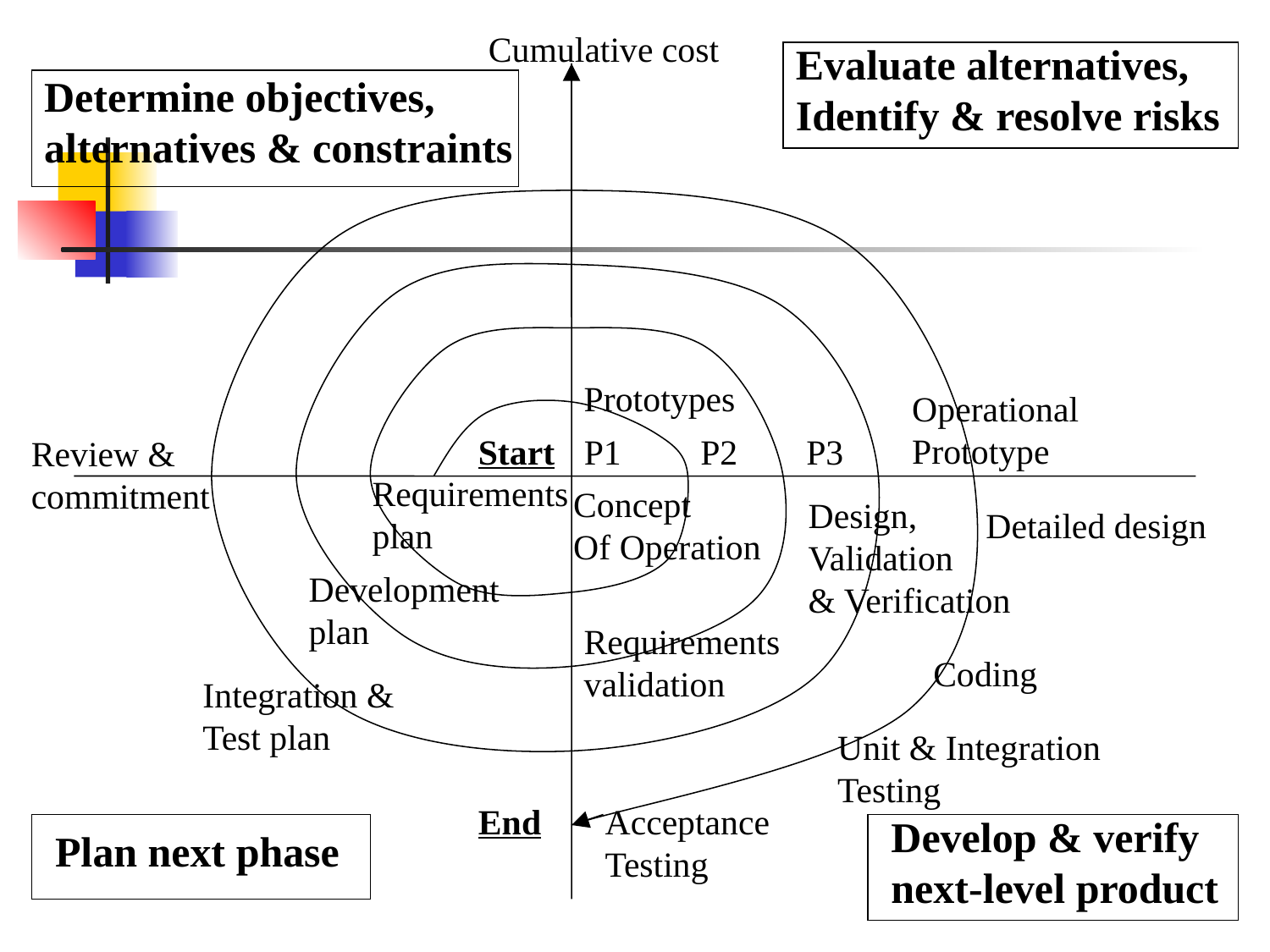

Cumulative cost
Evaluate alternatives,
Identify & resolve risks

Determine objectives,
alternatives & constraints

Prototypes
Operational
Prototype
Start
P1
P2
P3
Review &
commitment
Requirements
plan

Concept
Of Operation
Design,
Validation
& Verification
Detailed design
Development
plan
Requirements
validation
Coding
Integration &
Test plan
Unit & Integration
Testing
End
Acceptance
Testing
Develop & verify
next-level product

Plan next phase